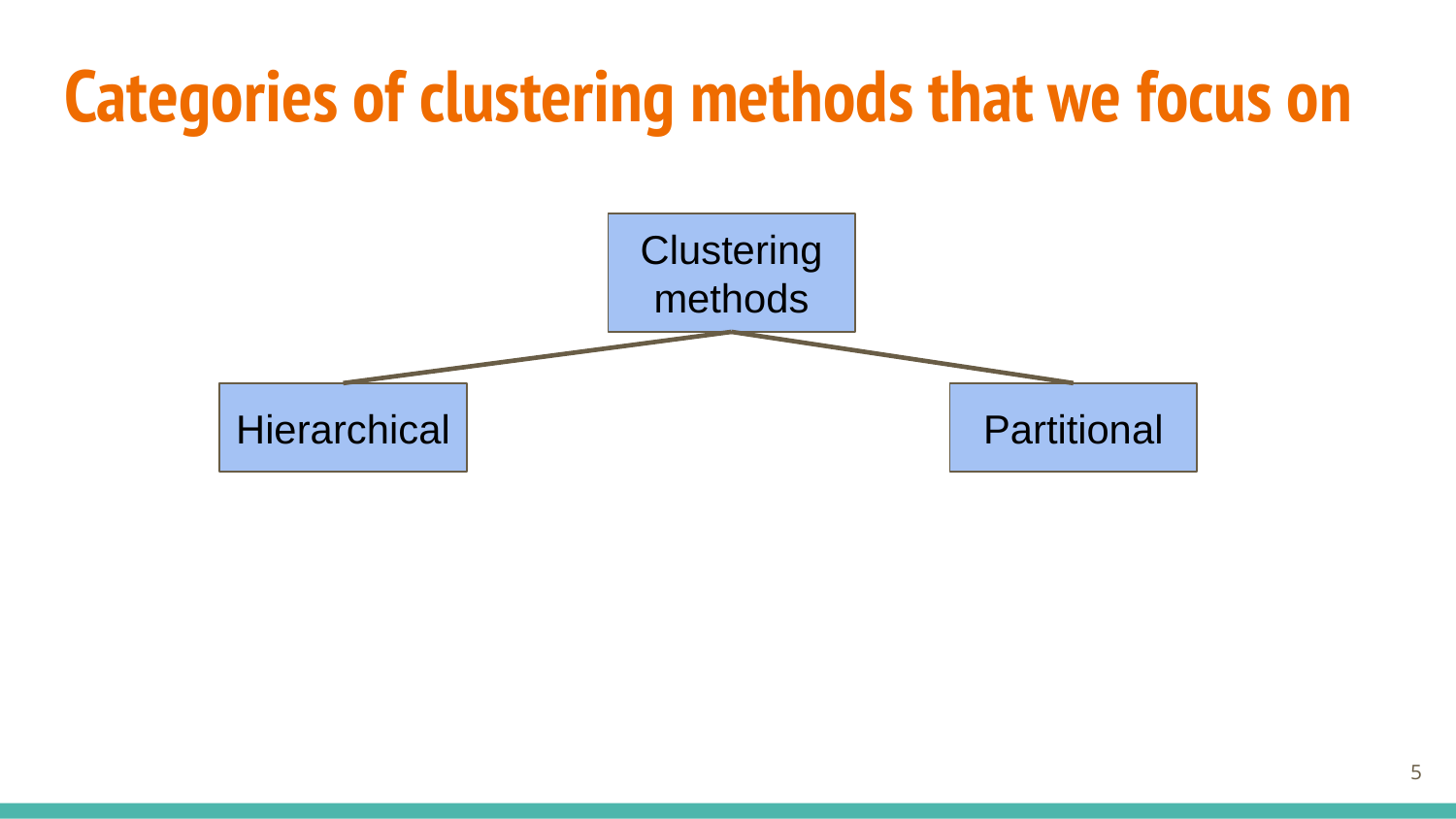

# Categories of clustering methods that we focus on
Clustering methods
Hierarchical
Partitional
5